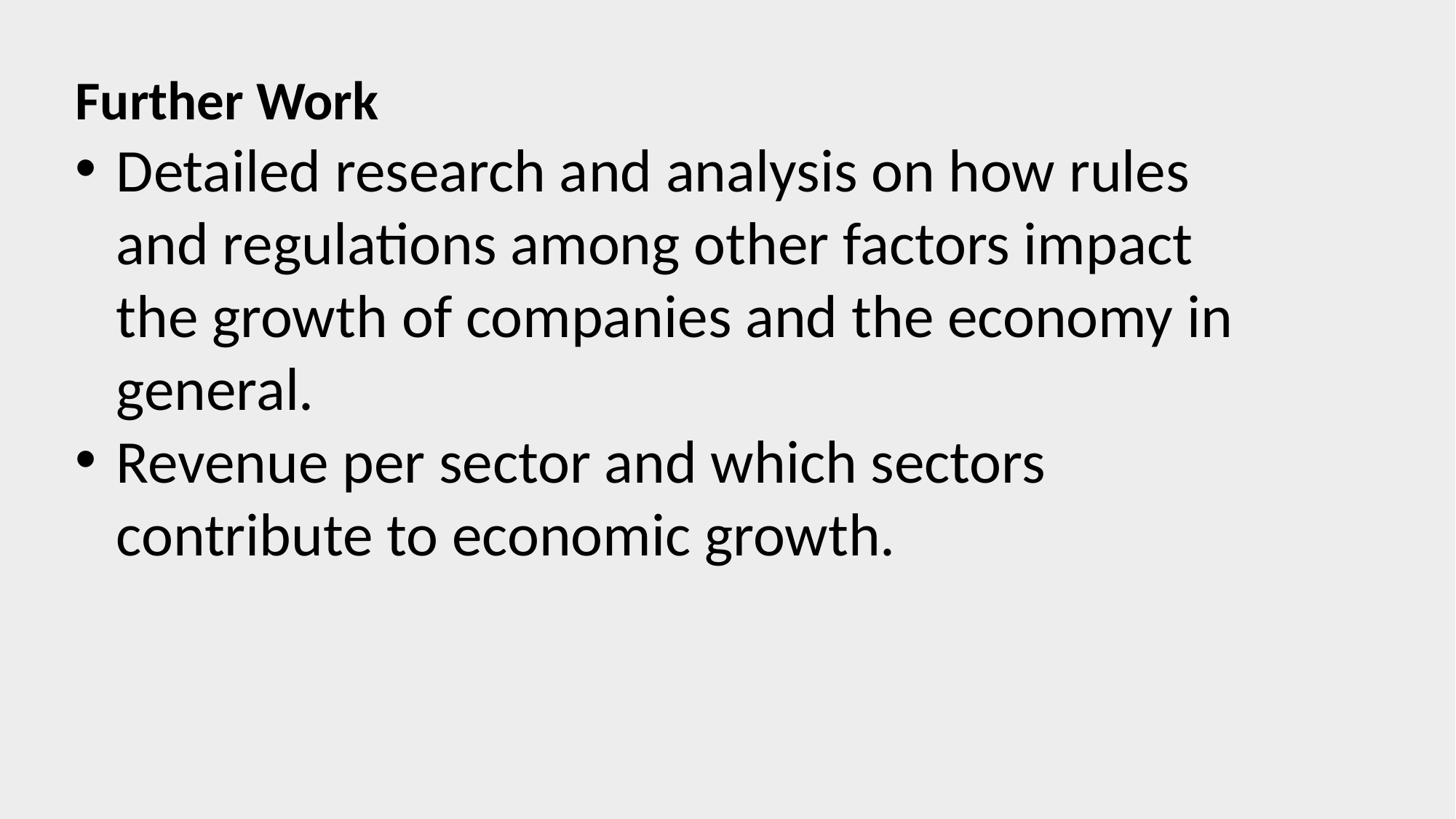

Further Work
Detailed research and analysis on how rules and regulations among other factors impact the growth of companies and the economy in general.
Revenue per sector and which sectors contribute to economic growth.